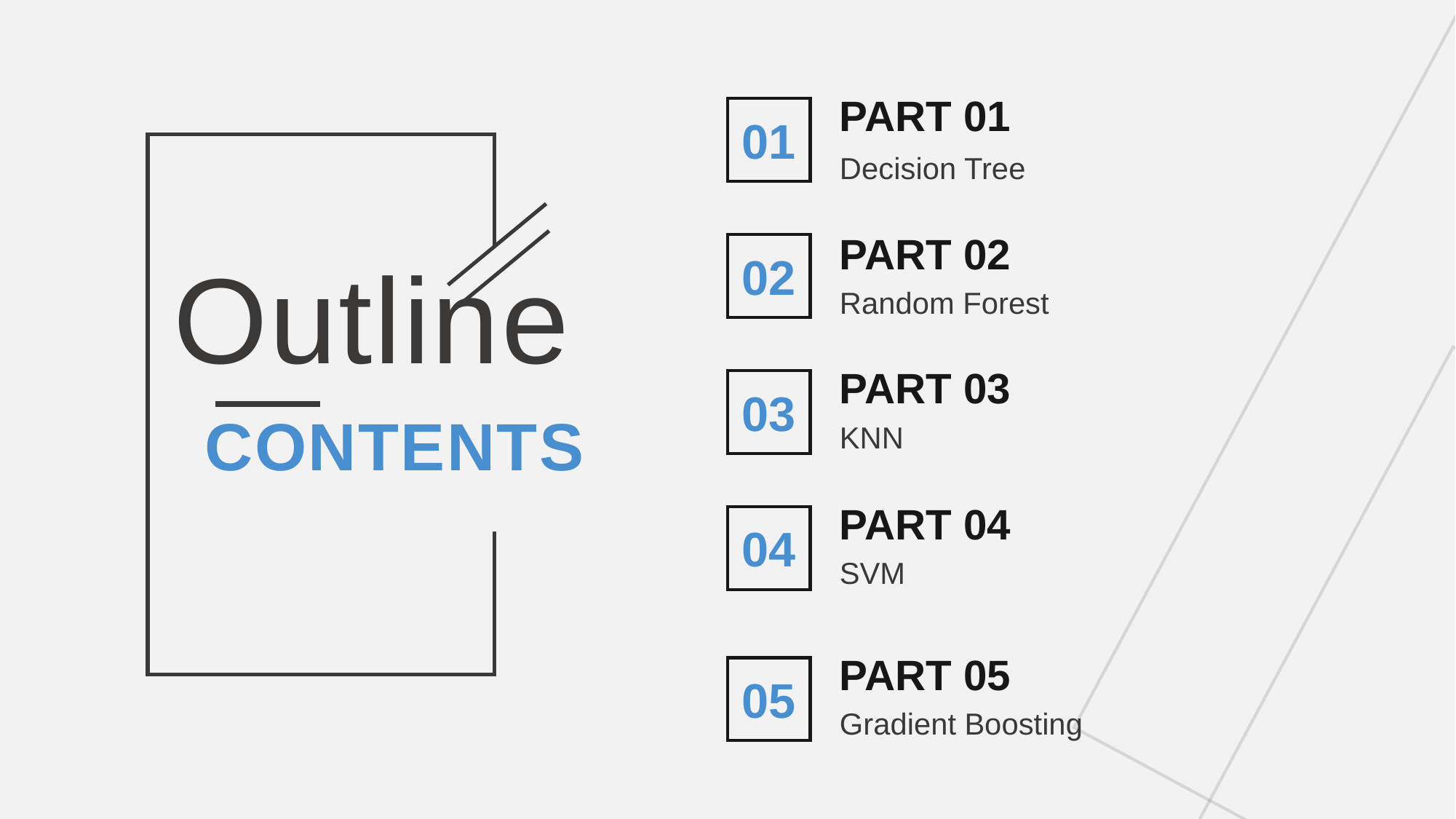

PART 01

01

Decision Tree

PART 02

02

Random Forest
Outline
PART 03

03
CONTENTS
KNN
PART 04

04
SVM
PART 05

05
Gradient Boosting